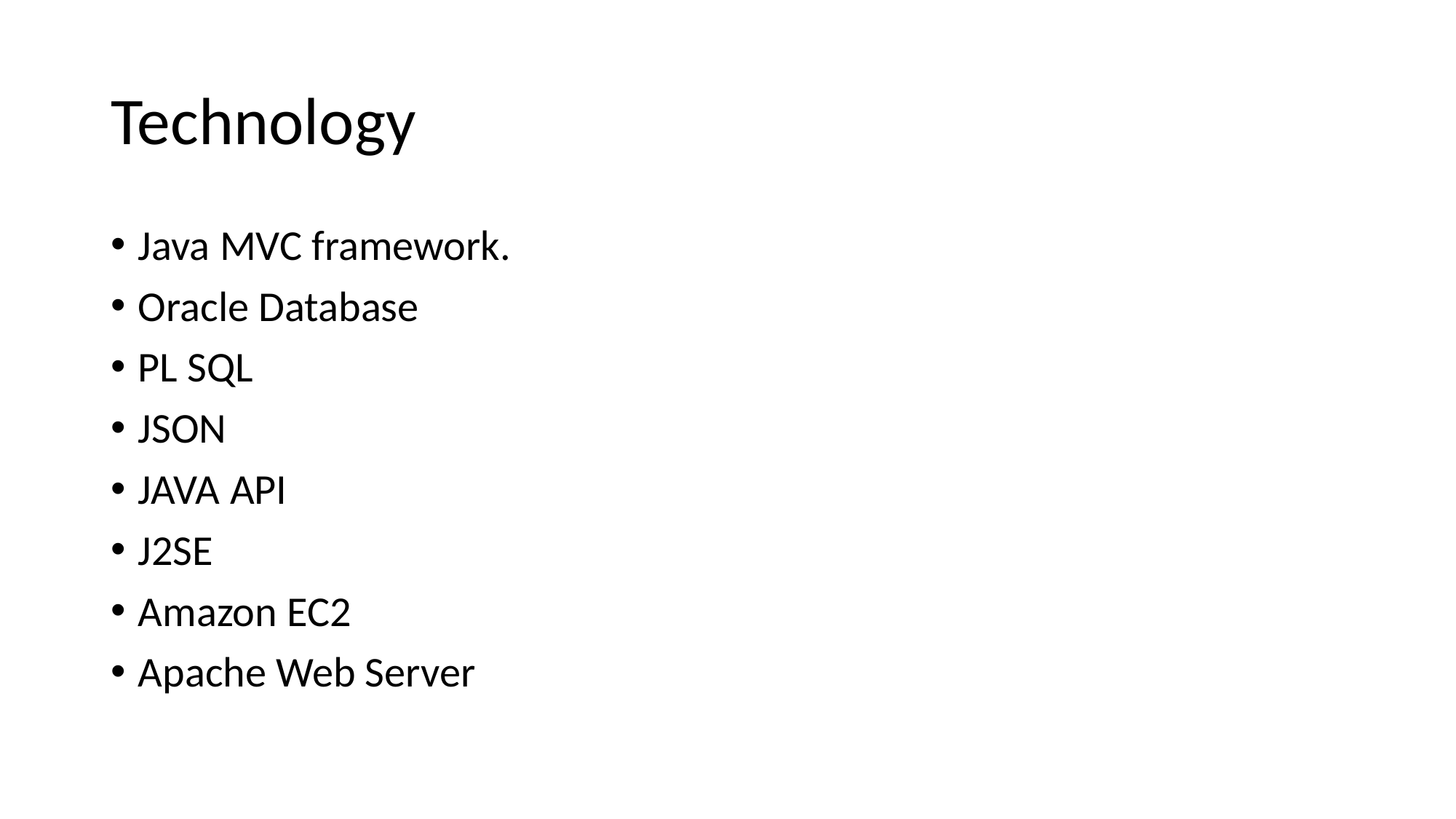

# Technology
Java MVC framework.
Oracle Database
PL SQL
JSON
JAVA API
J2SE
Amazon EC2
Apache Web Server